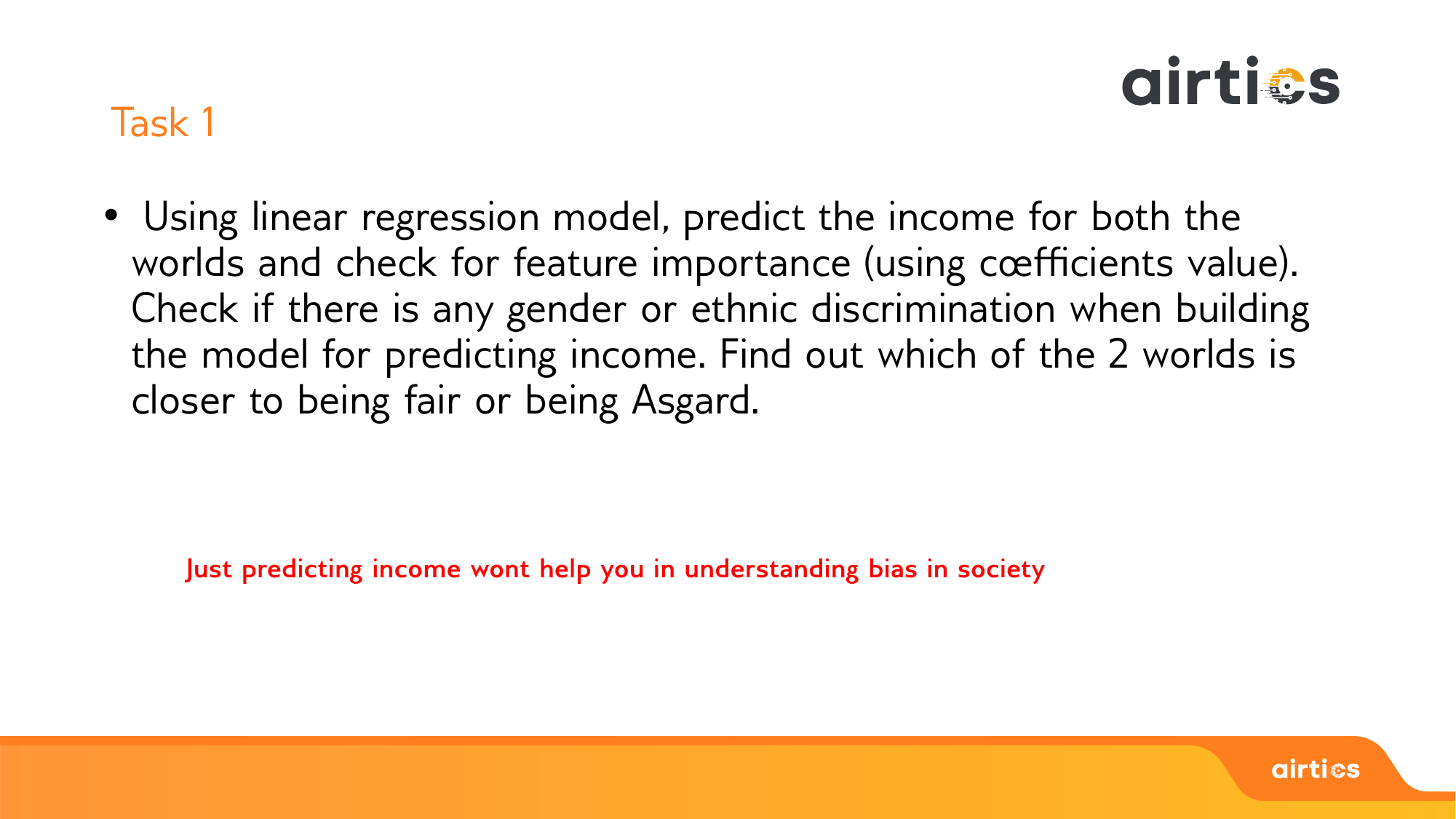

# Task 1
 Using linear regression model, predict the income for both the worlds and check for feature importance (using coefficients value). Check if there is any gender or ethnic discrimination when building the model for predicting income. Find out which of the 2 worlds is closer to being fair or being Asgard.
Just predicting income wont help you in understanding bias in society